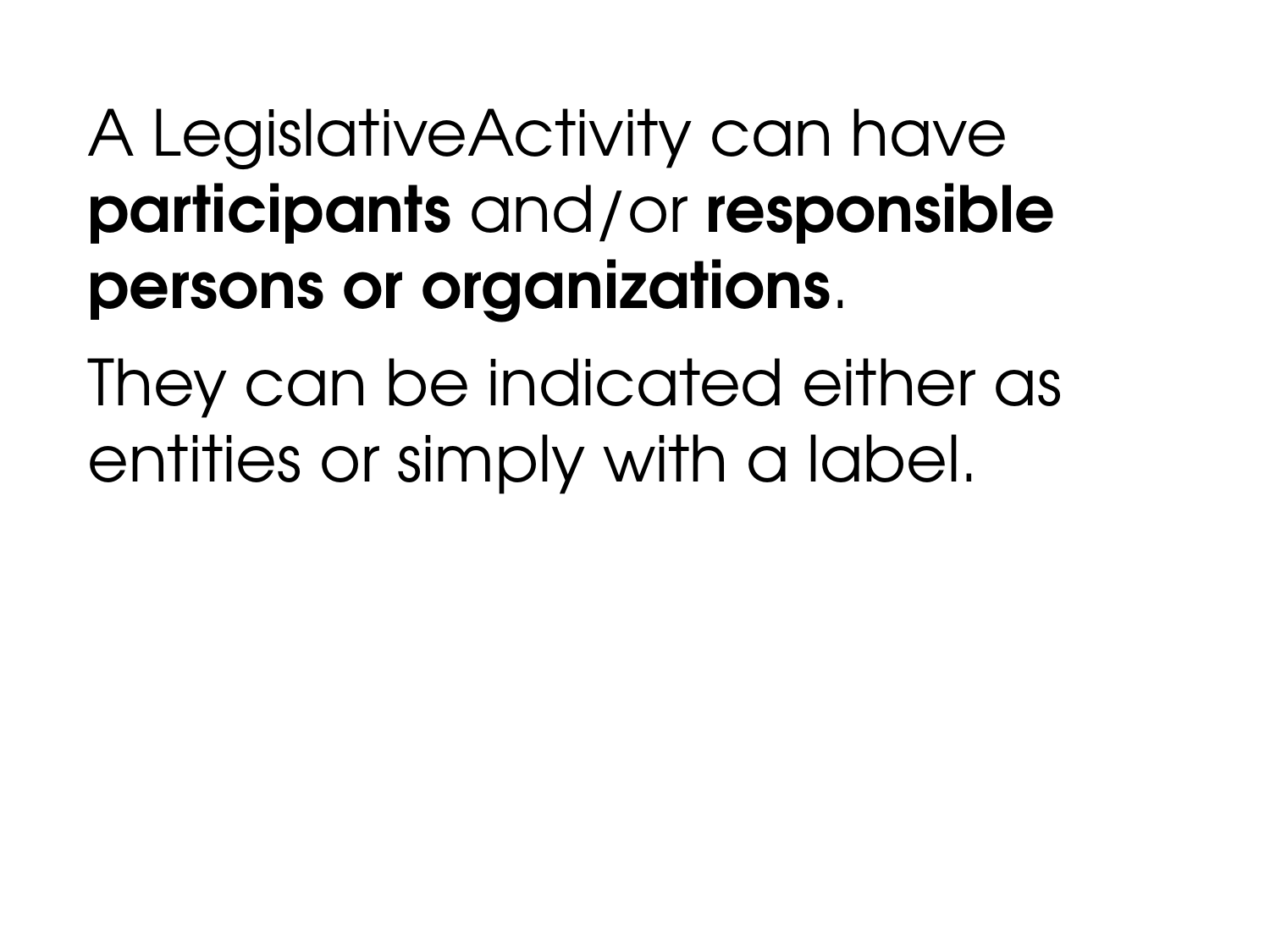

A LegislativeActivity can have participants and/or responsible persons or organizations.
They can be indicated either as entities or simply with a label.